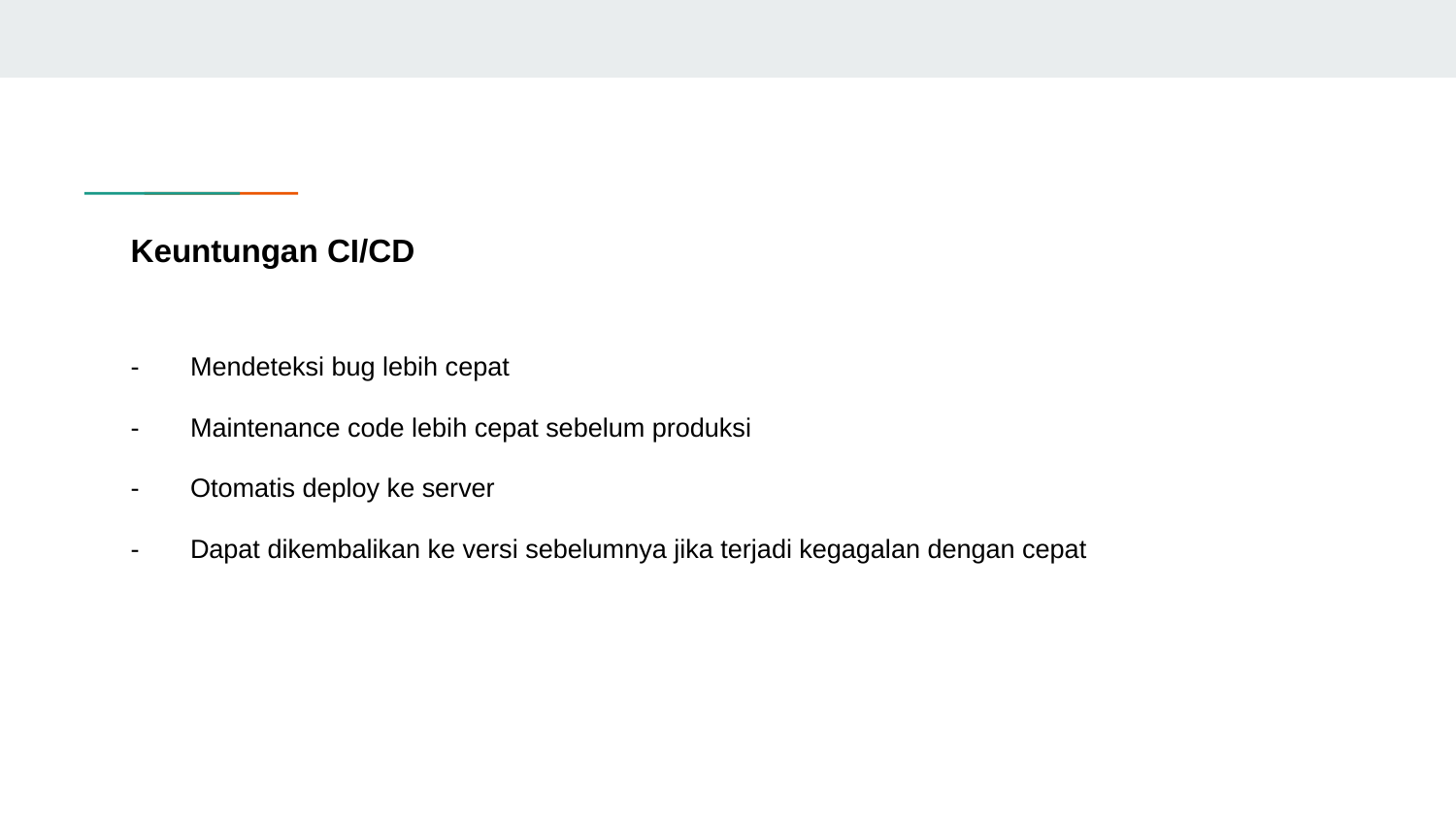

# Keuntungan CI/CD
-          Mendeteksi bug lebih cepat
-          Maintenance code lebih cepat sebelum produksi
-          Otomatis deploy ke server
-          Dapat dikembalikan ke versi sebelumnya jika terjadi kegagalan dengan cepat